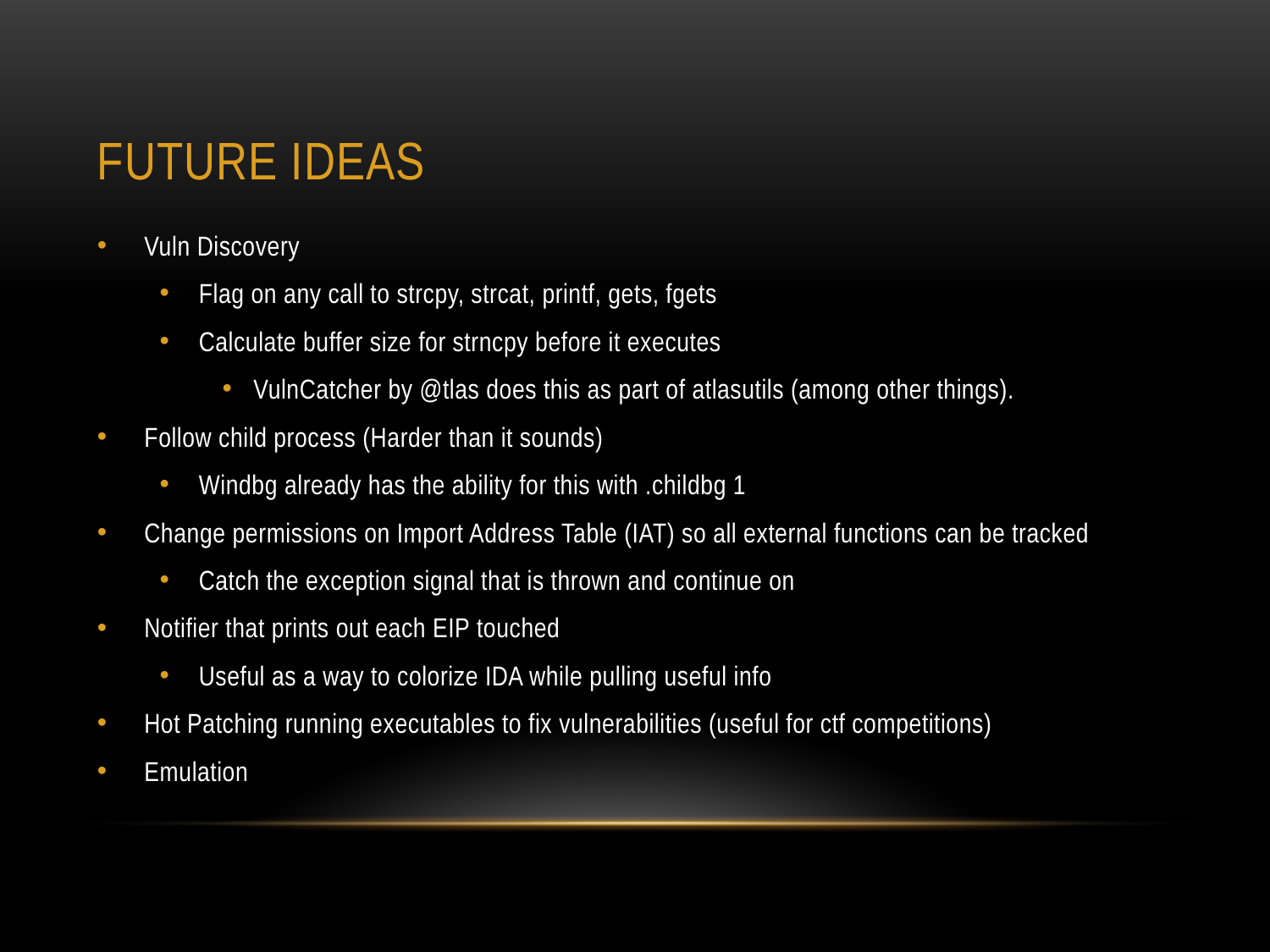

# FUTURE IDEAS
Vuln Discovery
Flag on any call to strcpy, strcat, printf, gets, fgets
Calculate buffer size for strncpy before it executes
VulnCatcher by @tlas does this as part of atlasutils (among other things).
Follow child process (Harder than it sounds)
Windbg already has the ability for this with .childbg 1
Change permissions on Import Address Table (IAT) so all external functions can be tracked
Catch the exception signal that is thrown and continue on
Notifier that prints out each EIP touched
Useful as a way to colorize IDA while pulling useful info
Hot Patching running executables to fix vulnerabilities (useful for ctf competitions)
Emulation